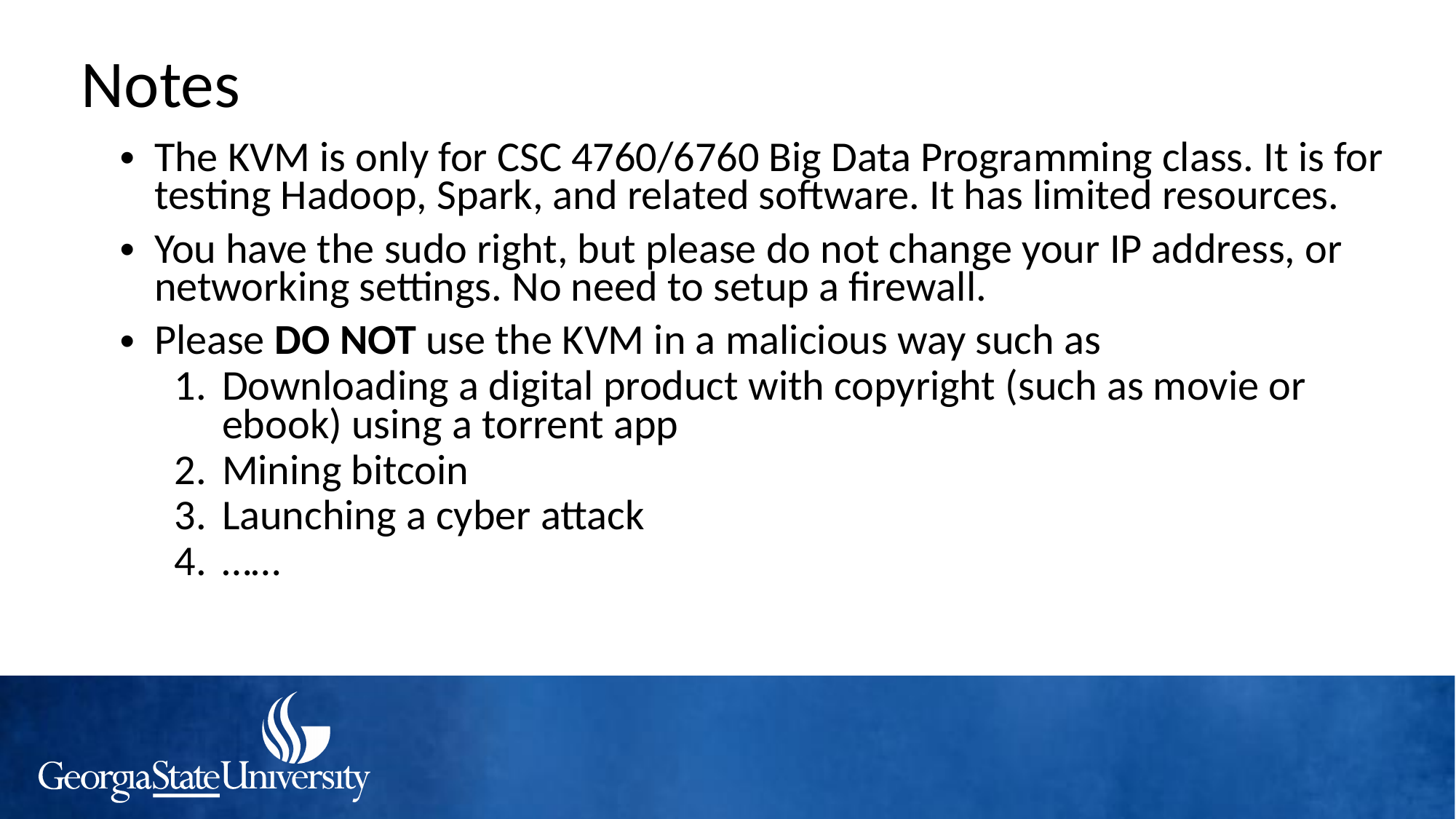

# Notes
The KVM is only for CSC 4760/6760 Big Data Programming class. It is for testing Hadoop, Spark, and related software. It has limited resources.
You have the sudo right, but please do not change your IP address, or networking settings. No need to setup a firewall.
Please DO NOT use the KVM in a malicious way such as
Downloading a digital product with copyright (such as movie or ebook) using a torrent app
Mining bitcoin
Launching a cyber attack
……